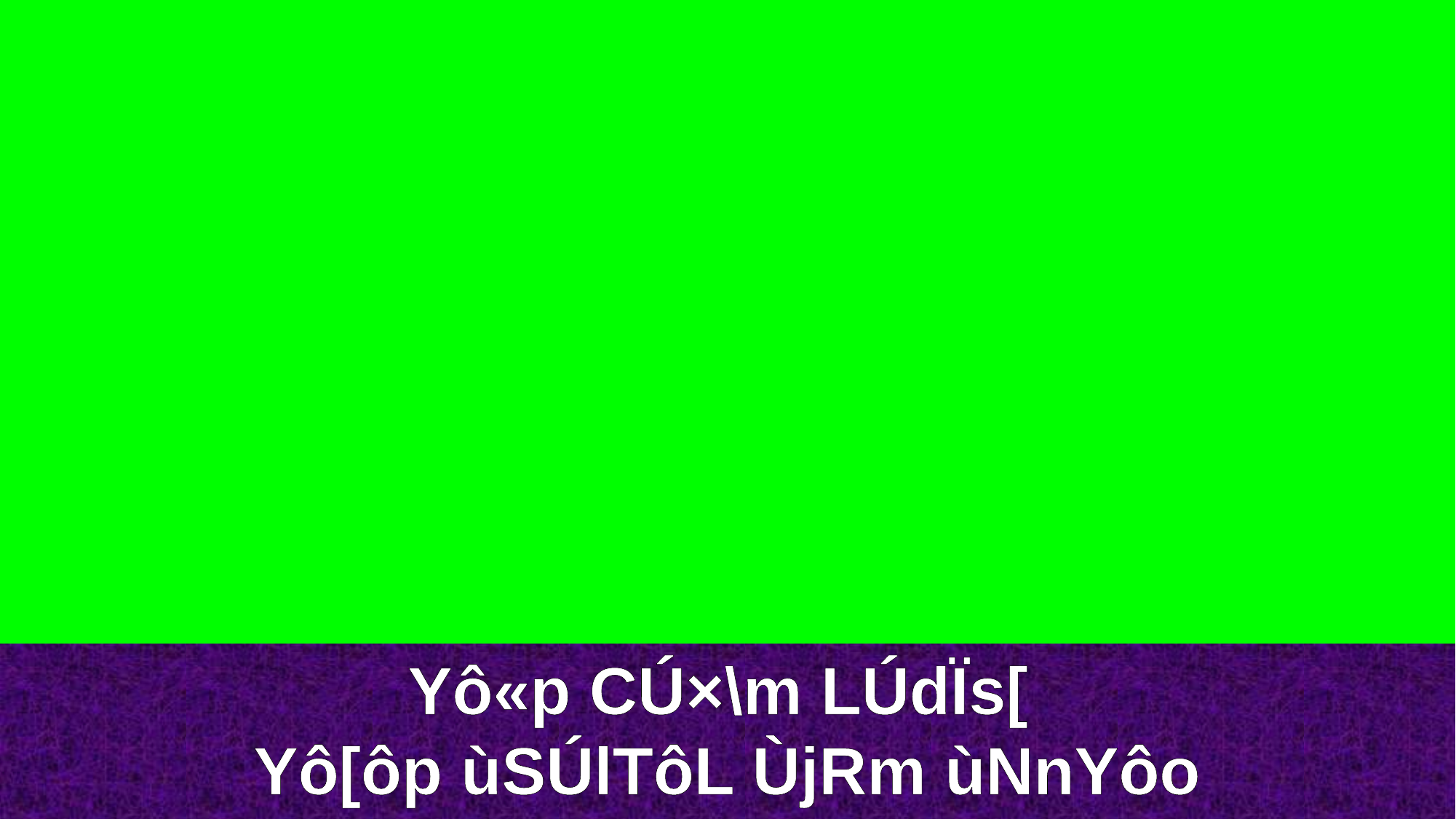

Yô«p CÚ×\m LÚdÏs[
Yô[ôp ùSÚlTôL ÙjRm ùNnYôo